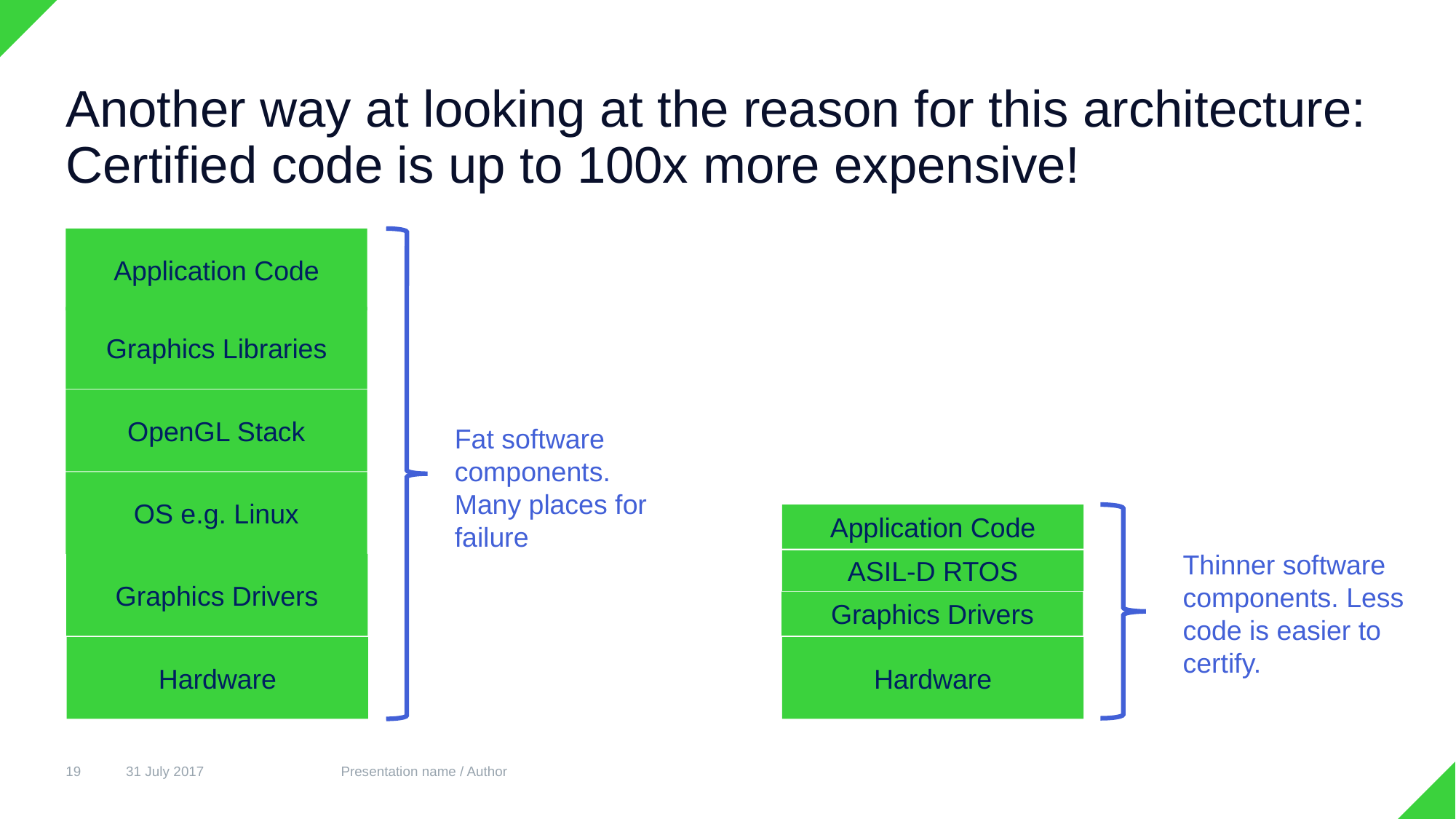

# Another way at looking at the reason for this architecture: Certified code is up to 100x more expensive!
Application Code

Graphics Libraries
OpenGL Stack
Fat software components. Many places for failure
OS e.g. Linux
Application Code

Thinner software components. Less code is easier to certify.
ASIL-D RTOS
Graphics Drivers
Graphics Drivers
Hardware
Hardware
19
31 July 2017
Presentation name / Author